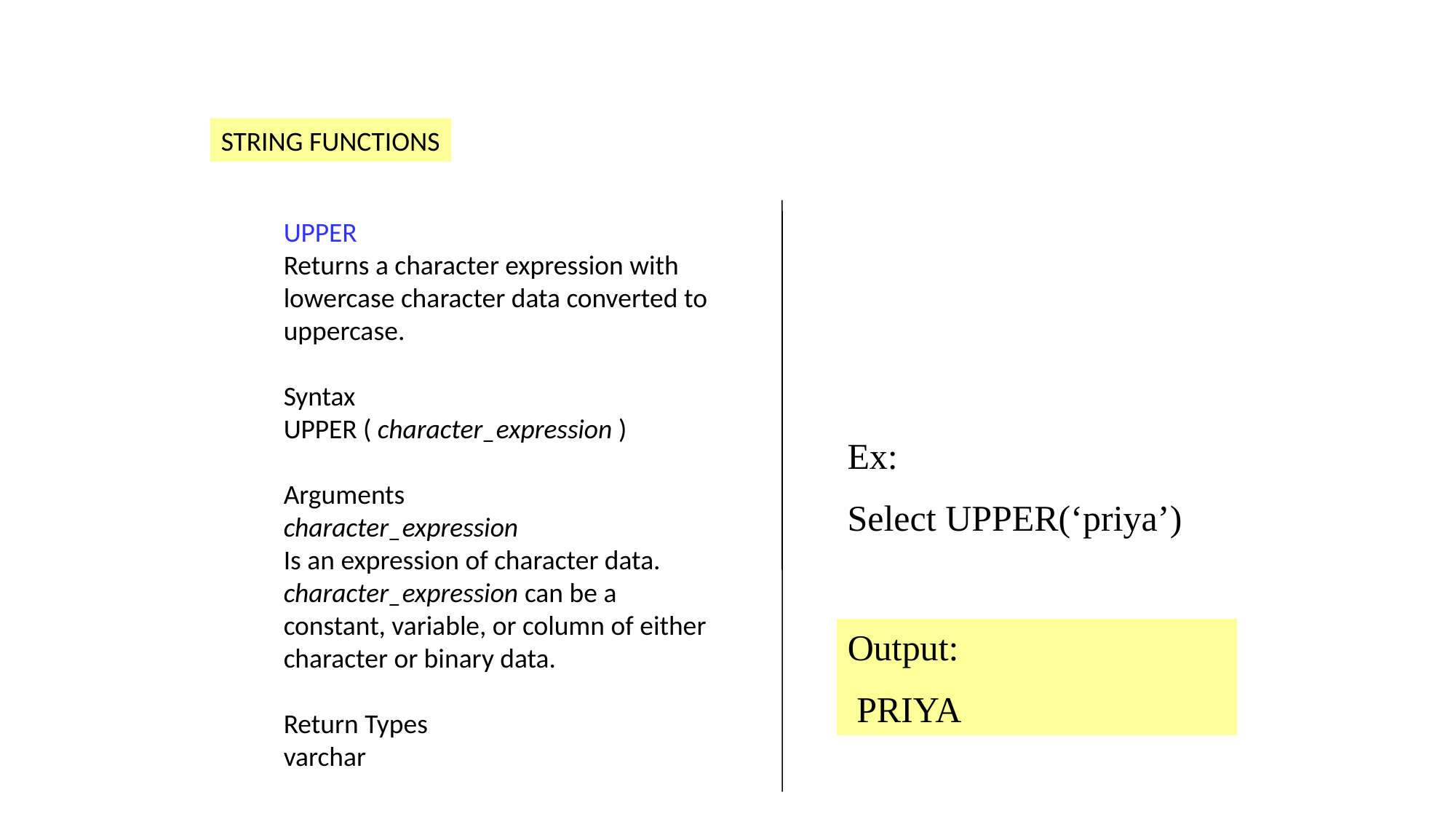

FUNCTIONS
STRING FUNCTIONS

UPPER
Returns a character expression with lowercase character data converted to uppercase.

Syntax
UPPER ( character_expression )

Arguments
character_expression
Is an expression of character data. character_expression can be a constant, variable, or column of either character or binary data.

Return Types
varchar

Ex:
Select UPPER(‘priya’)
Output:
 PRIYA